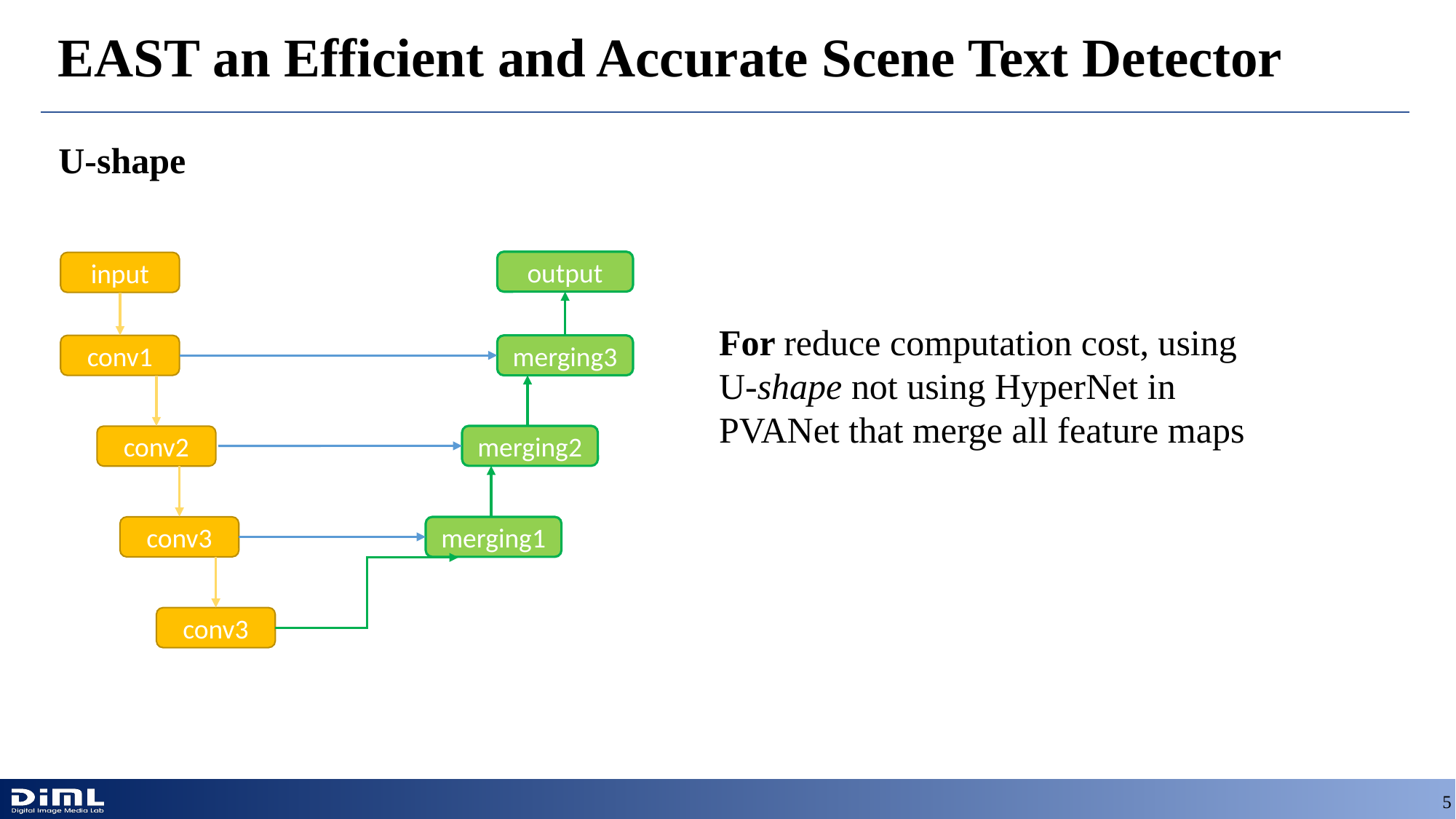

# EAST an Efficient and Accurate Scene Text Detector
U-shape
output
input
For reduce computation cost, using U-shape not using HyperNet in PVANet that merge all feature maps
conv1
merging3
merging2
conv2
conv3
merging1
conv3
5